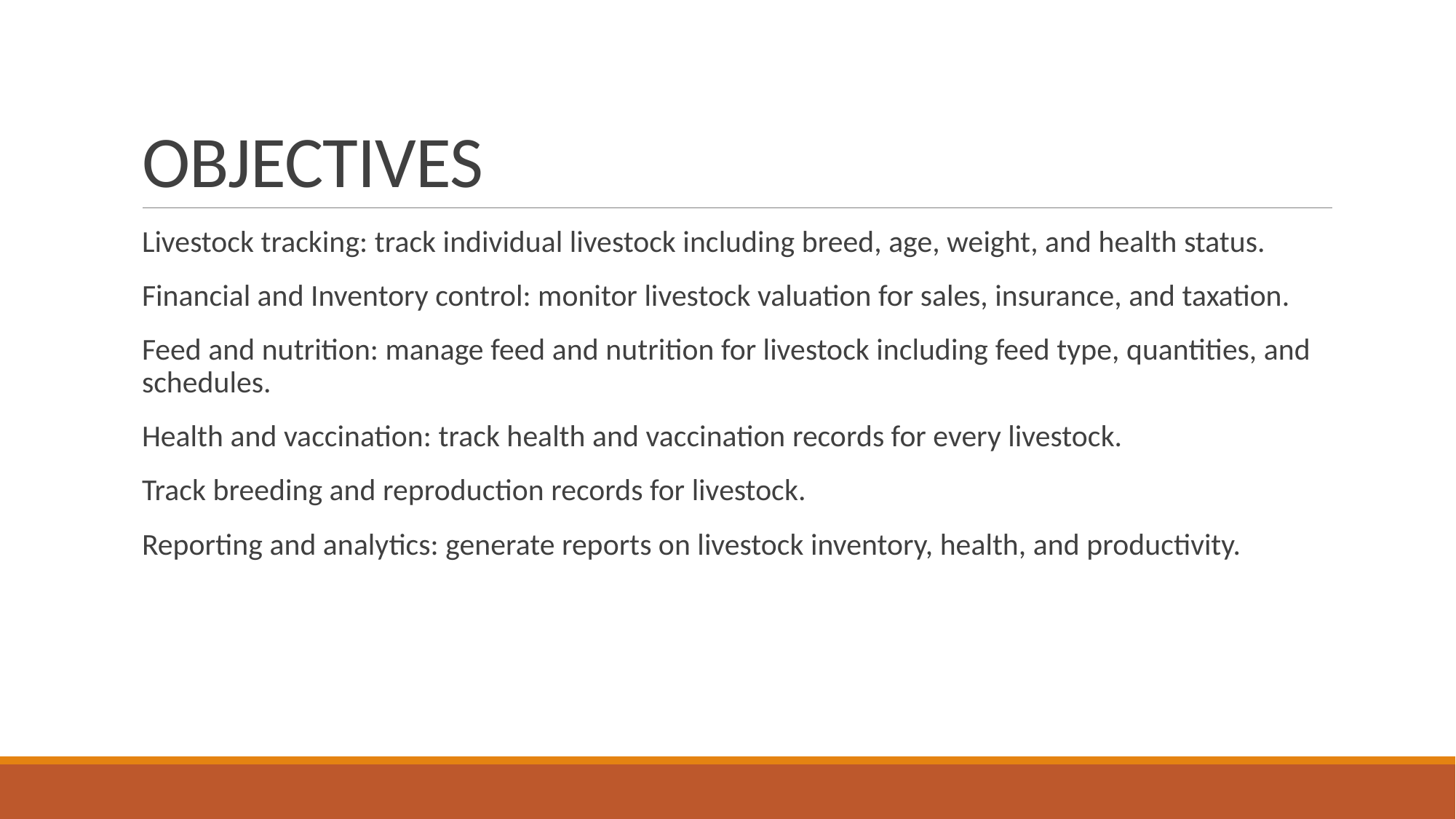

# OBJECTIVES
Livestock tracking: track individual livestock including breed, age, weight, and health status.
Financial and Inventory control: monitor livestock valuation for sales, insurance, and taxation.
Feed and nutrition: manage feed and nutrition for livestock including feed type, quantities, and schedules.
Health and vaccination: track health and vaccination records for every livestock.
Track breeding and reproduction records for livestock.
Reporting and analytics: generate reports on livestock inventory, health, and productivity.